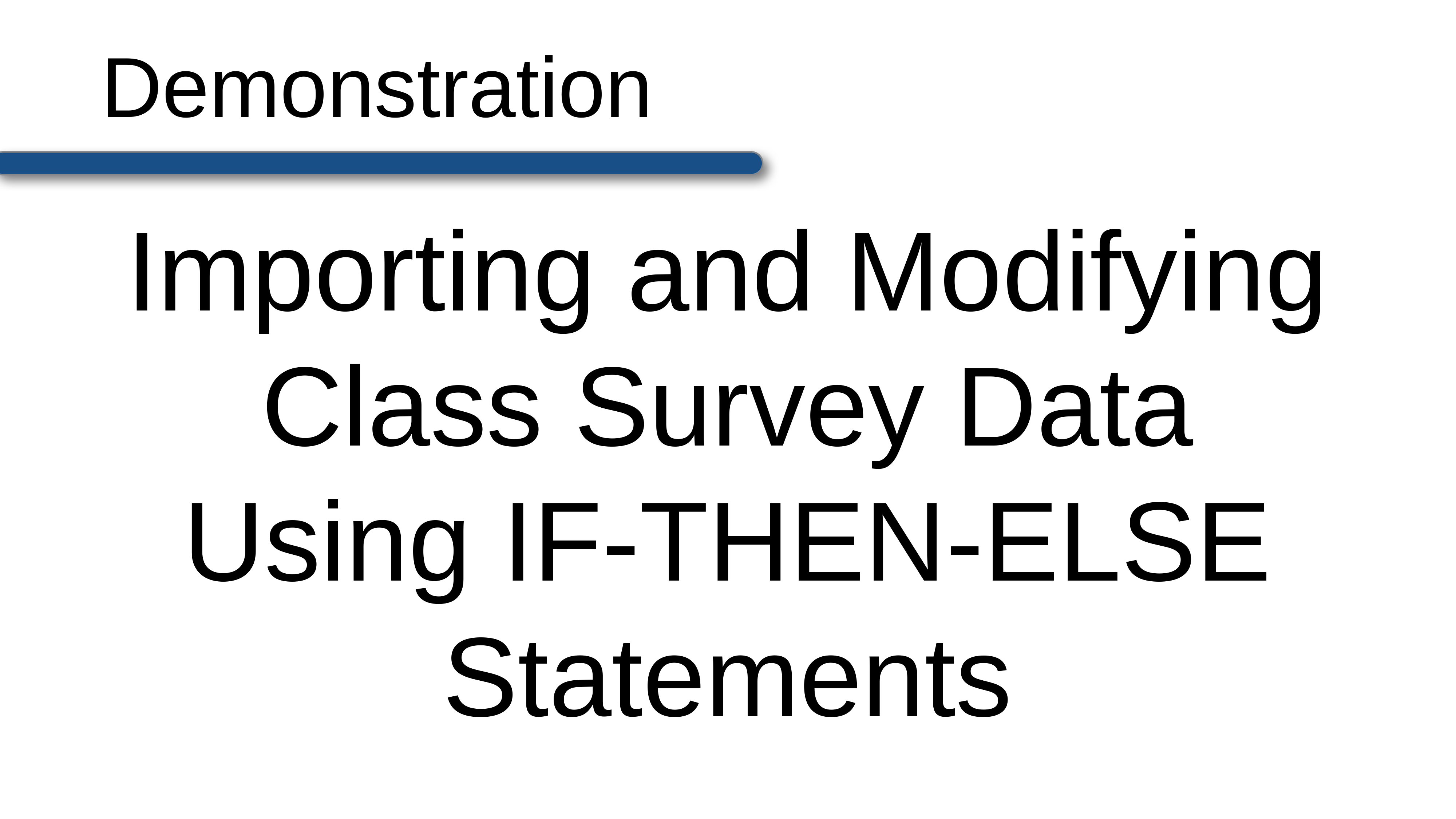

# Demonstration

Importing and Modifying Class Survey Data Using IF-THEN-ELSE Statements